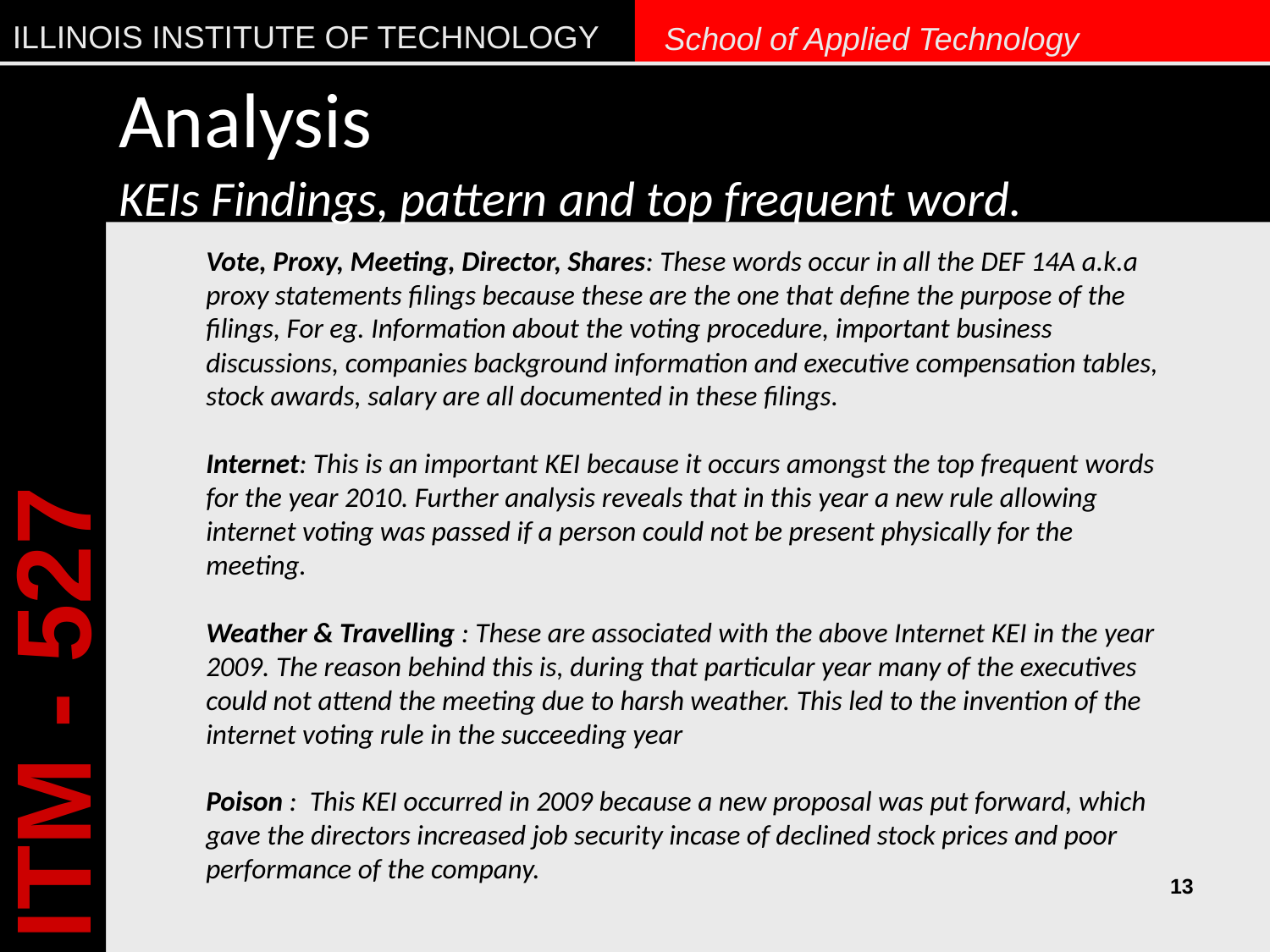

Analysis
KEIs Findings, pattern and top frequent word.
Vote, Proxy, Meeting, Director, Shares: These words occur in all the DEF 14A a.k.a proxy statements filings because these are the one that define the purpose of the filings, For eg. Information about the voting procedure, important business discussions, companies background information and executive compensation tables, stock awards, salary are all documented in these filings.
Internet: This is an important KEI because it occurs amongst the top frequent words for the year 2010. Further analysis reveals that in this year a new rule allowing internet voting was passed if a person could not be present physically for the meeting.
Weather & Travelling : These are associated with the above Internet KEI in the year 2009. The reason behind this is, during that particular year many of the executives could not attend the meeting due to harsh weather. This led to the invention of the internet voting rule in the succeeding year
Poison :  This KEI occurred in 2009 because a new proposal was put forward, which gave the directors increased job security incase of declined stock prices and poor performance of the company.

13